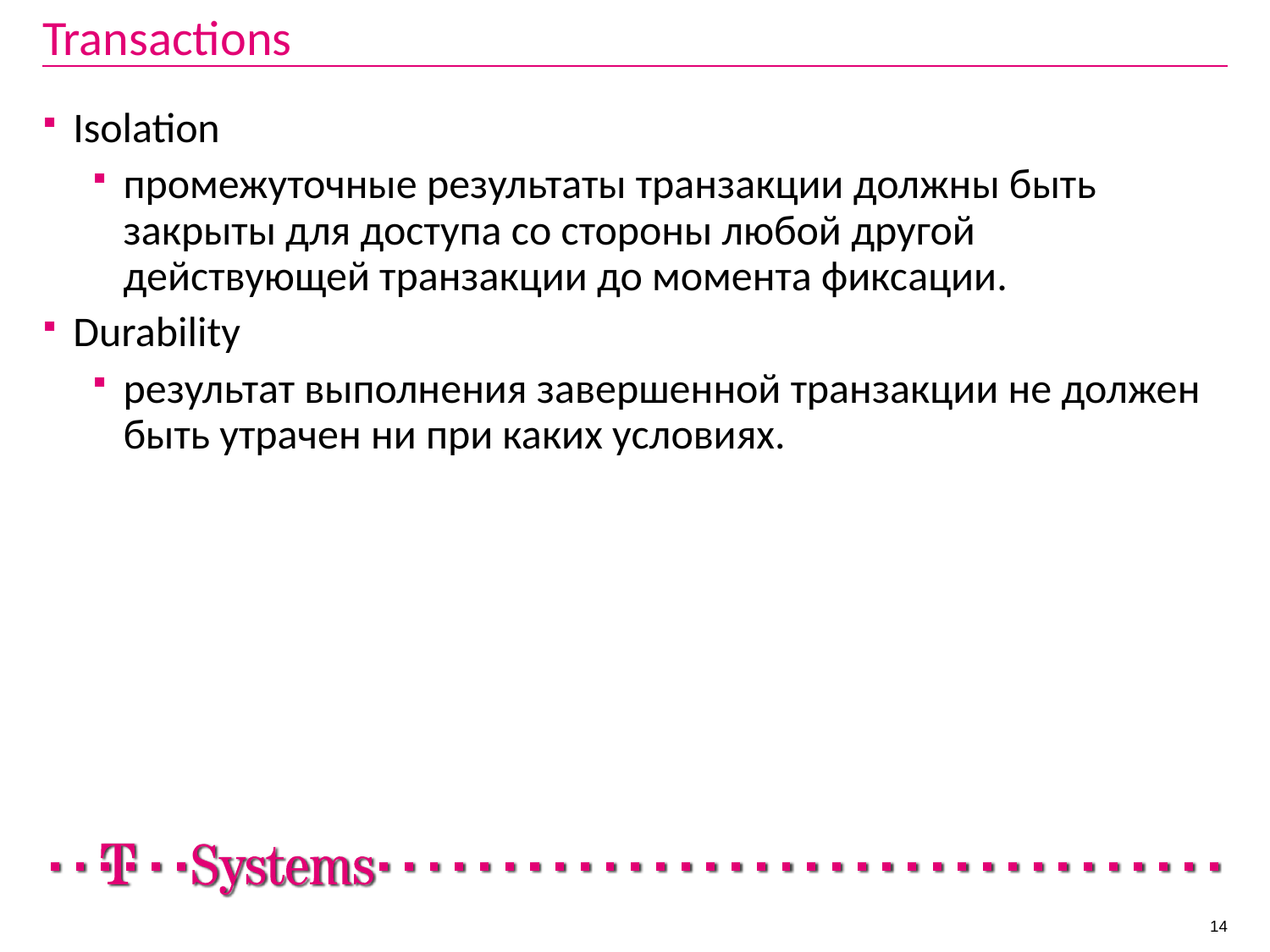

# Transactions
Isolation
промежуточные результаты транзакции должны быть закрыты для доступа со стороны любой другой действующей транзакции до момента фиксации.
Durability
результат выполнения завершенной транзакции не должен быть утрачен ни при каких условиях.

14